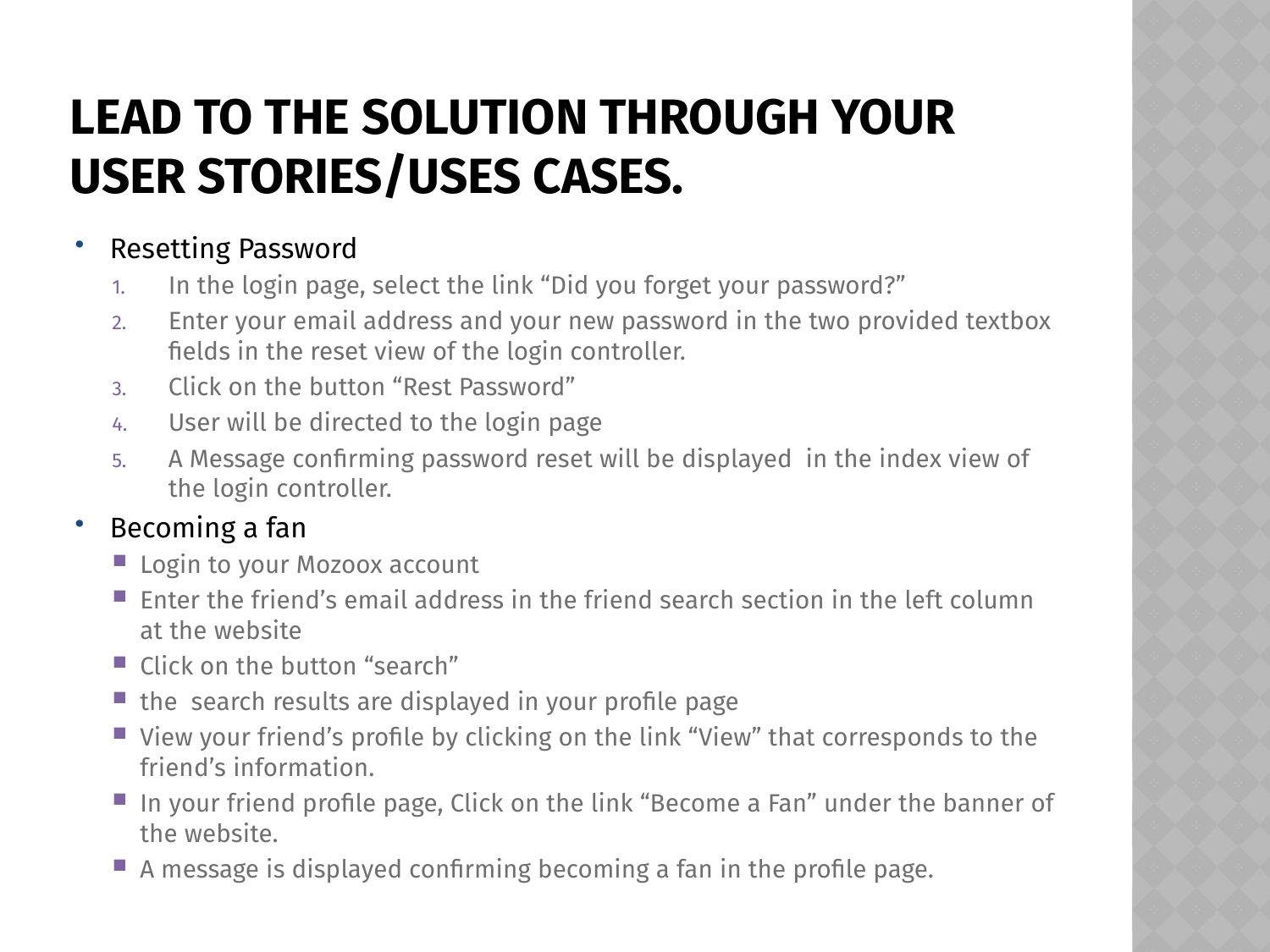

# Lead to the solution through your user stories/uses cases.
Resetting Password
In the login page, select the link “Did you forget your password?”
Enter your email address and your new password in the two provided textbox fields in the reset view of the login controller.
Click on the button “Rest Password”
User will be directed to the login page
A Message confirming password reset will be displayed  in the index view of the login controller.
Becoming a fan
Login to your Mozoox account
Enter the friend’s email address in the friend search section in the left column at the website
Click on the button “search”
the  search results are displayed in your profile page
View your friend’s profile by clicking on the link “View” that corresponds to the friend’s information.
In your friend profile page, Click on the link “Become a Fan” under the banner of the website.
A message is displayed confirming becoming a fan in the profile page.